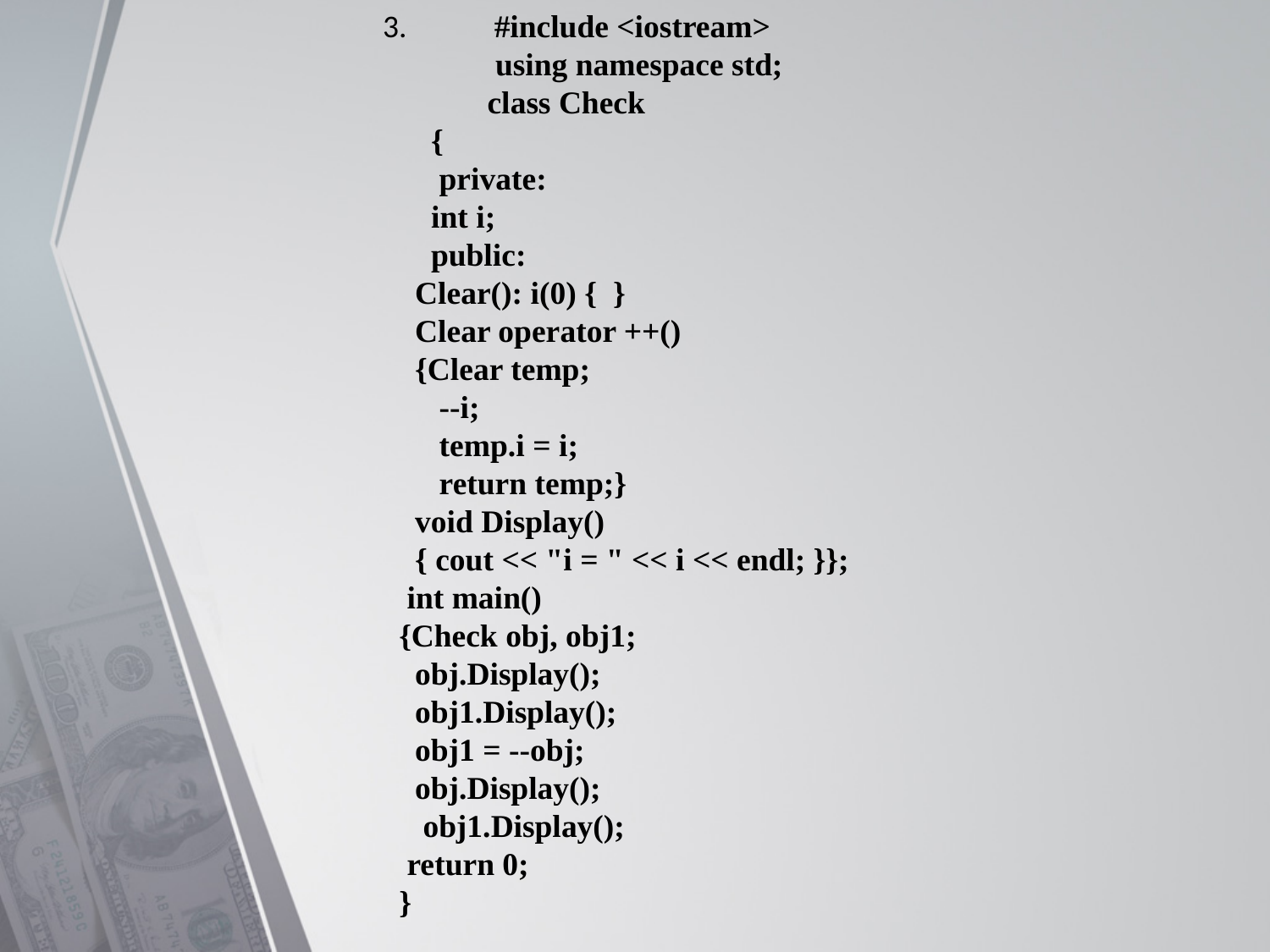

3.            #include <iostream>
              using namespace std;
             class Check
      {
       private:
      int i;
      public:
    Clear(): i(0) {  }
    Clear operator ++()
    {Clear temp;
       --i;
       temp.i = i;
       return temp;}
    void Display()
    { cout << "i = " << i << endl; }};
   int main()
  {Check obj, obj1;
    obj.Display();
    obj1.Display();
    obj1 = --obj;
    obj.Display();
     obj1.Display();
   return 0;
  }